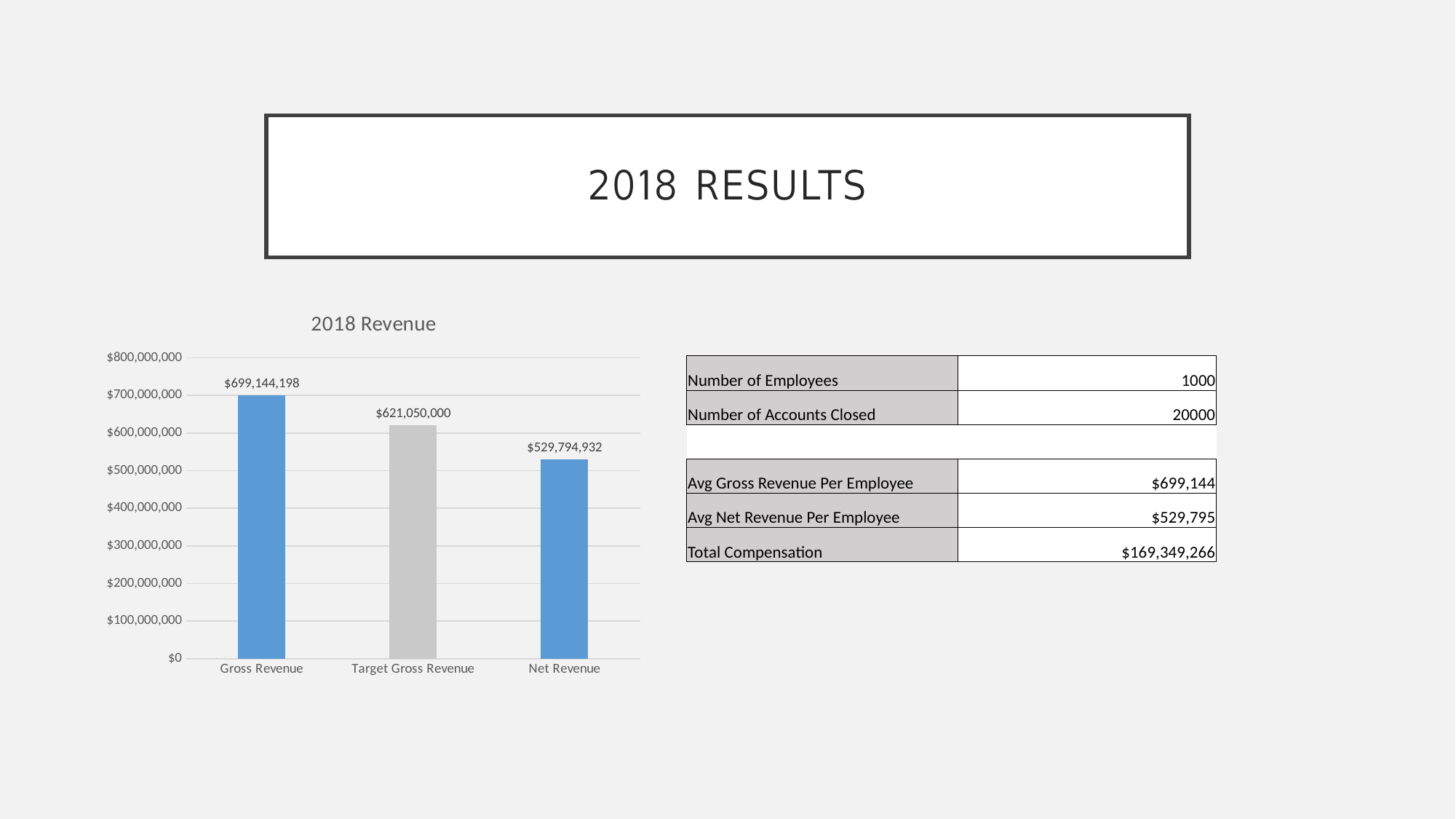

# 2018 Results

### Chart: 2018 Revenue

| Category |  |
|---|---|
| Gross Revenue | 699144198.0 |
| Target Gross Revenue | 621050000.0 |
| Net Revenue | 529794932.1999999 |
| Number of Employees | 1000 |
| --- | --- |
| Number of Accounts Closed | 20000 |
|  |  |
| Avg Gross Revenue Per Employee | $699,144 |
| Avg Net Revenue Per Employee | $529,795 |
| Total Compensation | $169,349,266 |